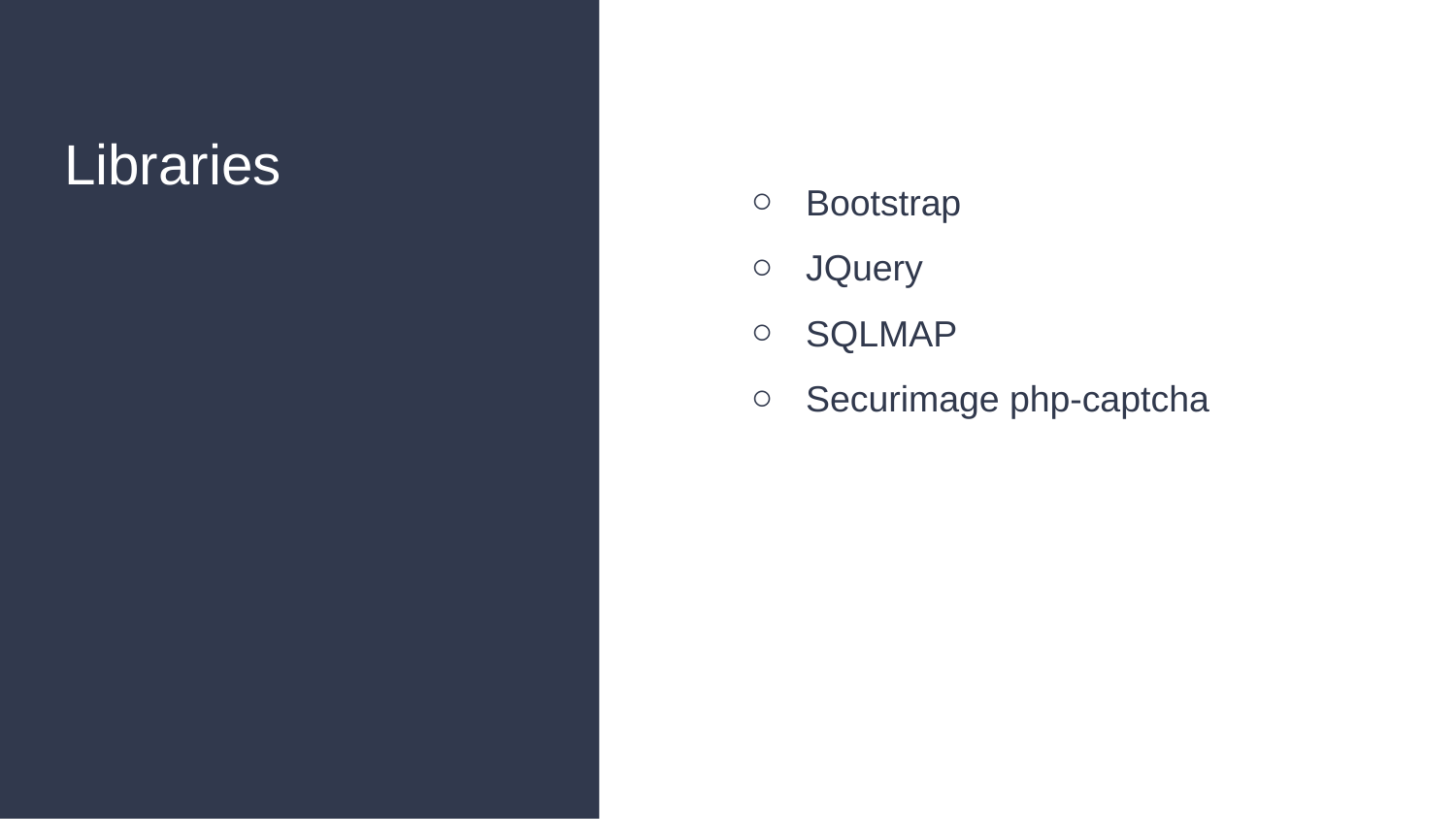

# Libraries
Bootstrap
JQuery
SQLMAP
Securimage php-captcha